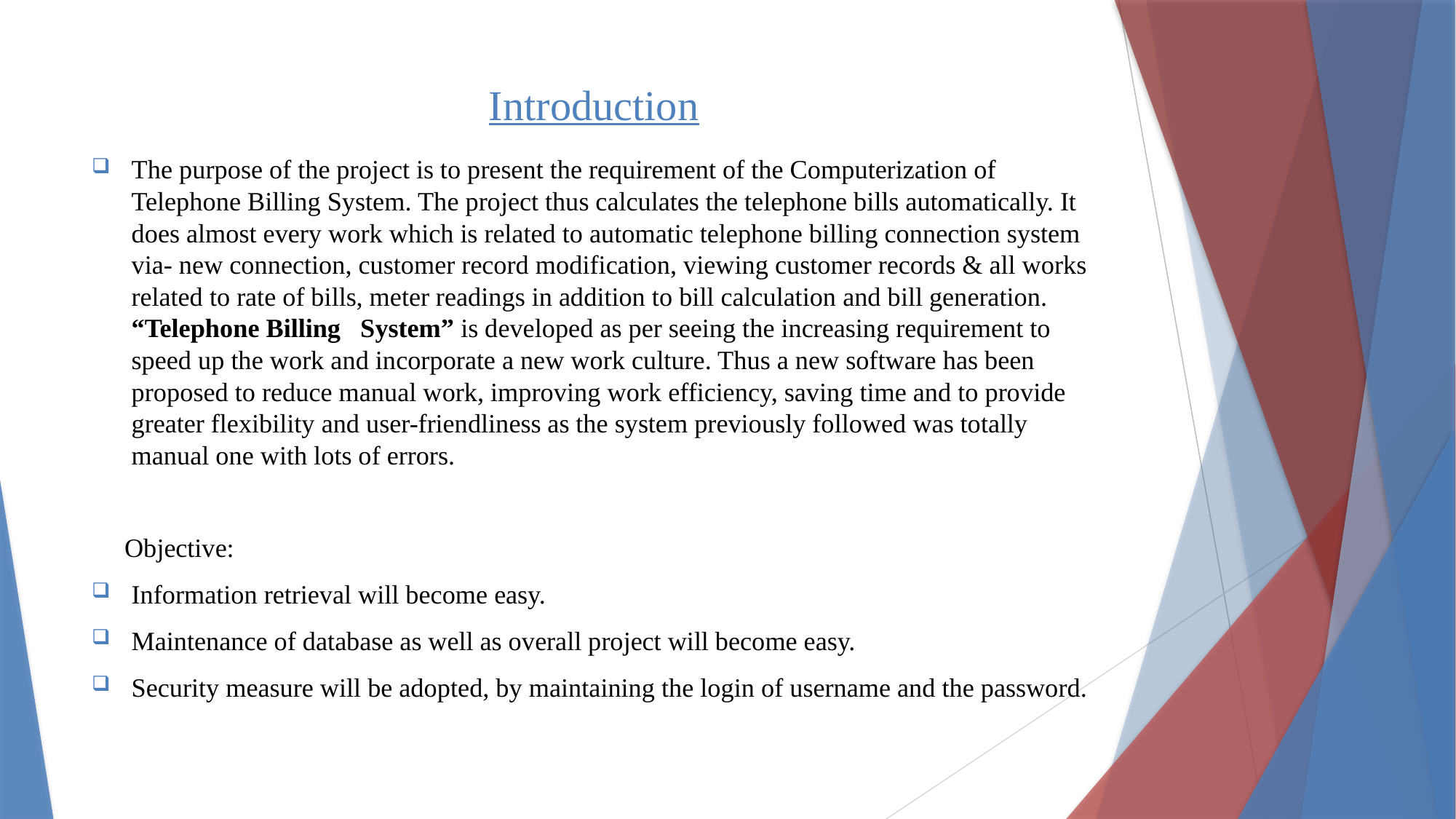

# Introduction
The purpose of the project is to present the requirement of the Computerization of Telephone Billing System. The project thus calculates the telephone bills automatically. It does almost every work which is related to automatic telephone billing connection system via- new connection, customer record modification, viewing customer records & all works related to rate of bills, meter readings in addition to bill calculation and bill generation. “Telephone Billing   System” is developed as per seeing the increasing requirement to speed up the work and incorporate a new work culture. Thus a new software has been proposed to reduce manual work, improving work efficiency, saving time and to provide greater flexibility and user-friendliness as the system previously followed was totally manual one with lots of errors.

     Objective:
Information retrieval will become easy.
Maintenance of database as well as overall project will become easy.
Security measure will be adopted, by maintaining the login of username and the password.